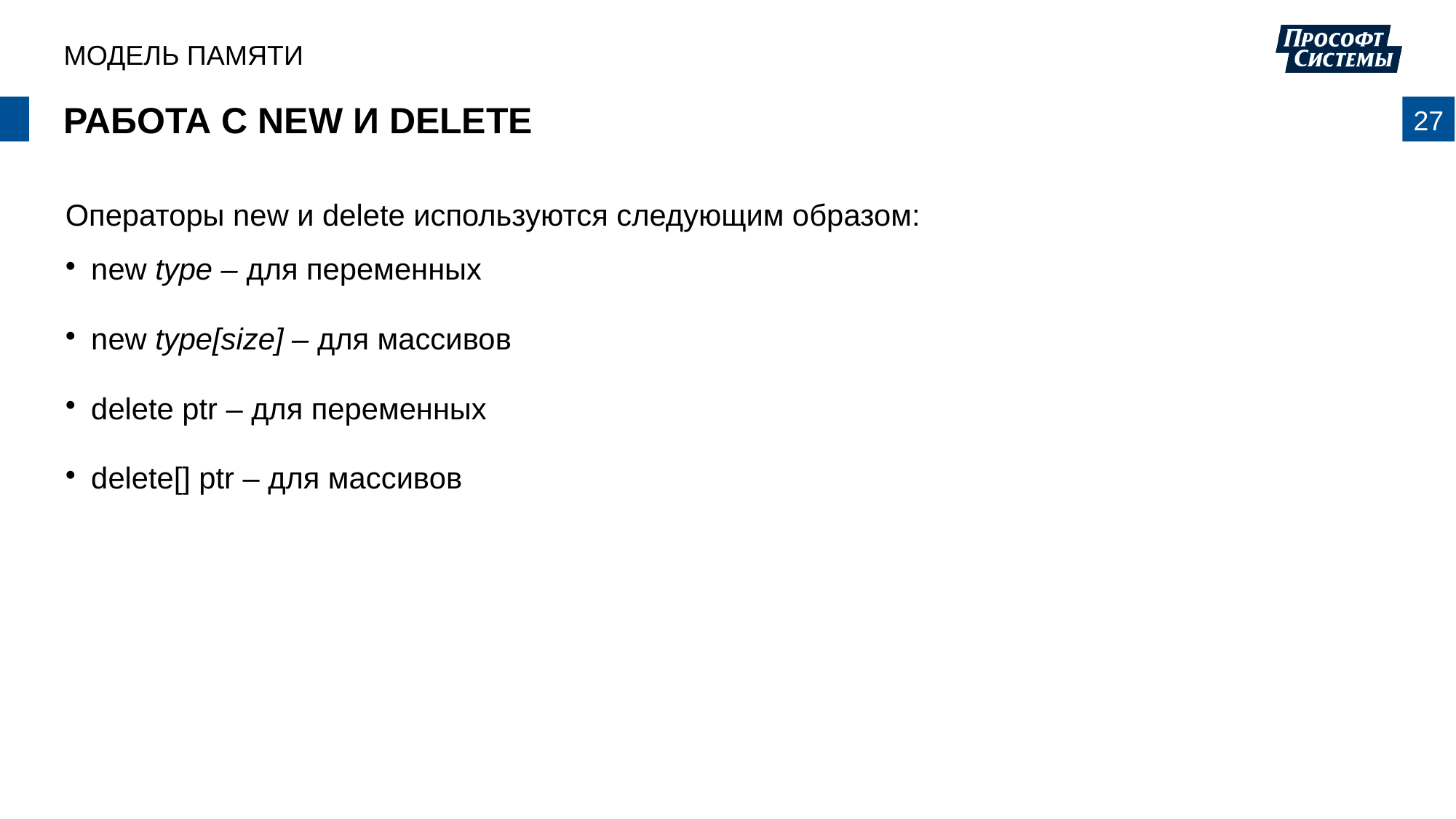

МОДЕЛЬ ПАМЯТИ
# Работа с new и delete
Операторы new и delete используются следующим образом:
new type – для переменных
new type[size] – для массивов
delete ptr – для переменных
delete[] ptr – для массивов